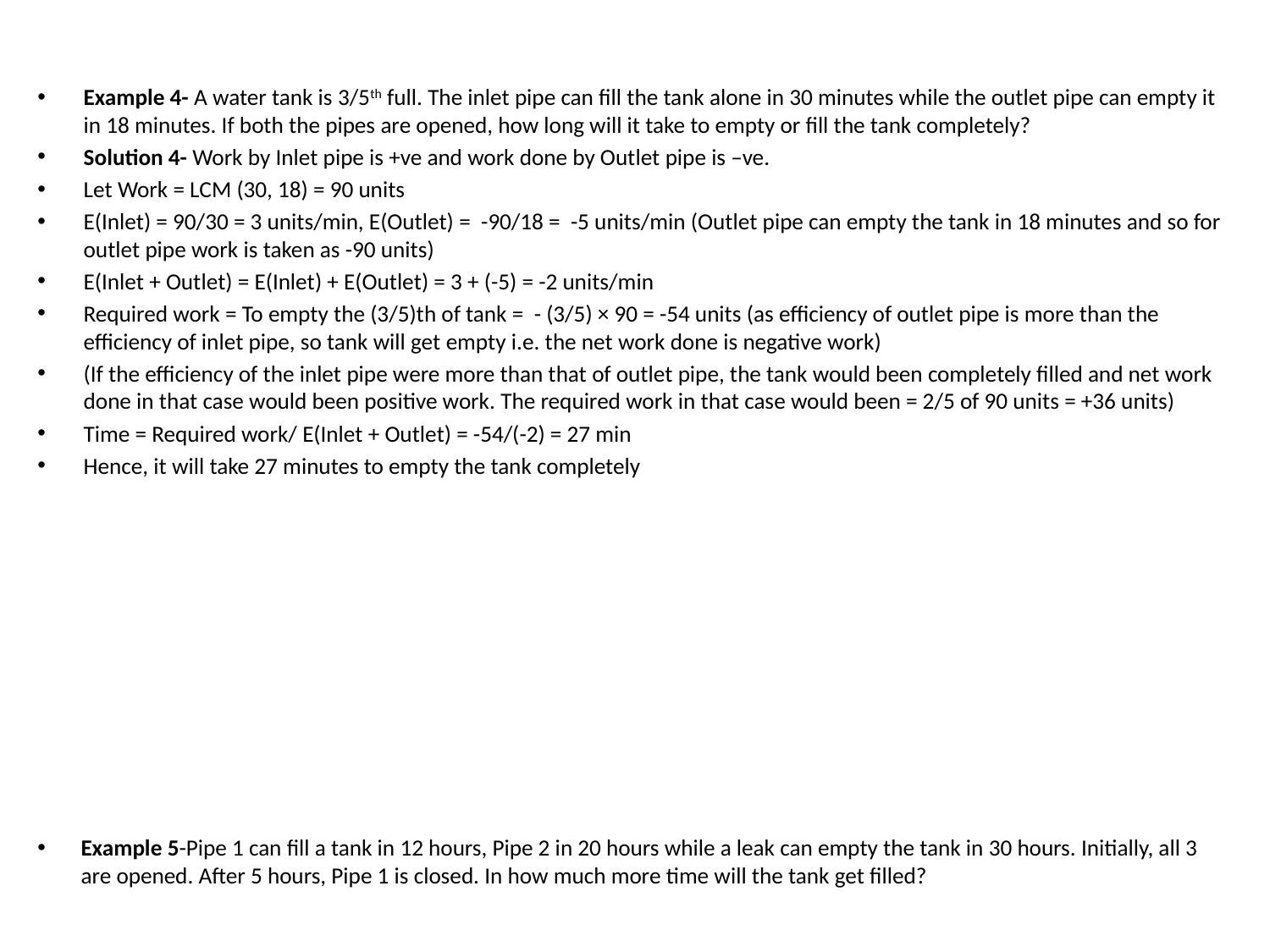

#
Example 4- A water tank is 3/5th full. The inlet pipe can fill the tank alone in 30 minutes while the outlet pipe can empty it in 18 minutes. If both the pipes are opened, how long will it take to empty or fill the tank completely?
Solution 4- Work by Inlet pipe is +ve and work done by Outlet pipe is –ve.
Let Work = LCM (30, 18) = 90 units
E(Inlet) = 90/30 = 3 units/min, E(Outlet) =  -90/18 =  -5 units/min (Outlet pipe can empty the tank in 18 minutes and so for outlet pipe work is taken as -90 units)
E(Inlet + Outlet) = E(Inlet) + E(Outlet) = 3 + (-5) = -2 units/min
Required work = To empty the (3/5)th of tank =  - (3/5) × 90 = -54 units (as efficiency of outlet pipe is more than the efficiency of inlet pipe, so tank will get empty i.e. the net work done is negative work)
(If the efficiency of the inlet pipe were more than that of outlet pipe, the tank would been completely filled and net work done in that case would been positive work. The required work in that case would been = 2/5 of 90 units = +36 units)
Time = Required work/ E(Inlet + Outlet) = -54/(-2) = 27 min
Hence, it will take 27 minutes to empty the tank completely

Example 5-Pipe 1 can fill a tank in 12 hours, Pipe 2 in 20 hours while a leak can empty the tank in 30 hours. Initially, all 3 are opened. After 5 hours, Pipe 1 is closed. In how much more time will the tank get filled?